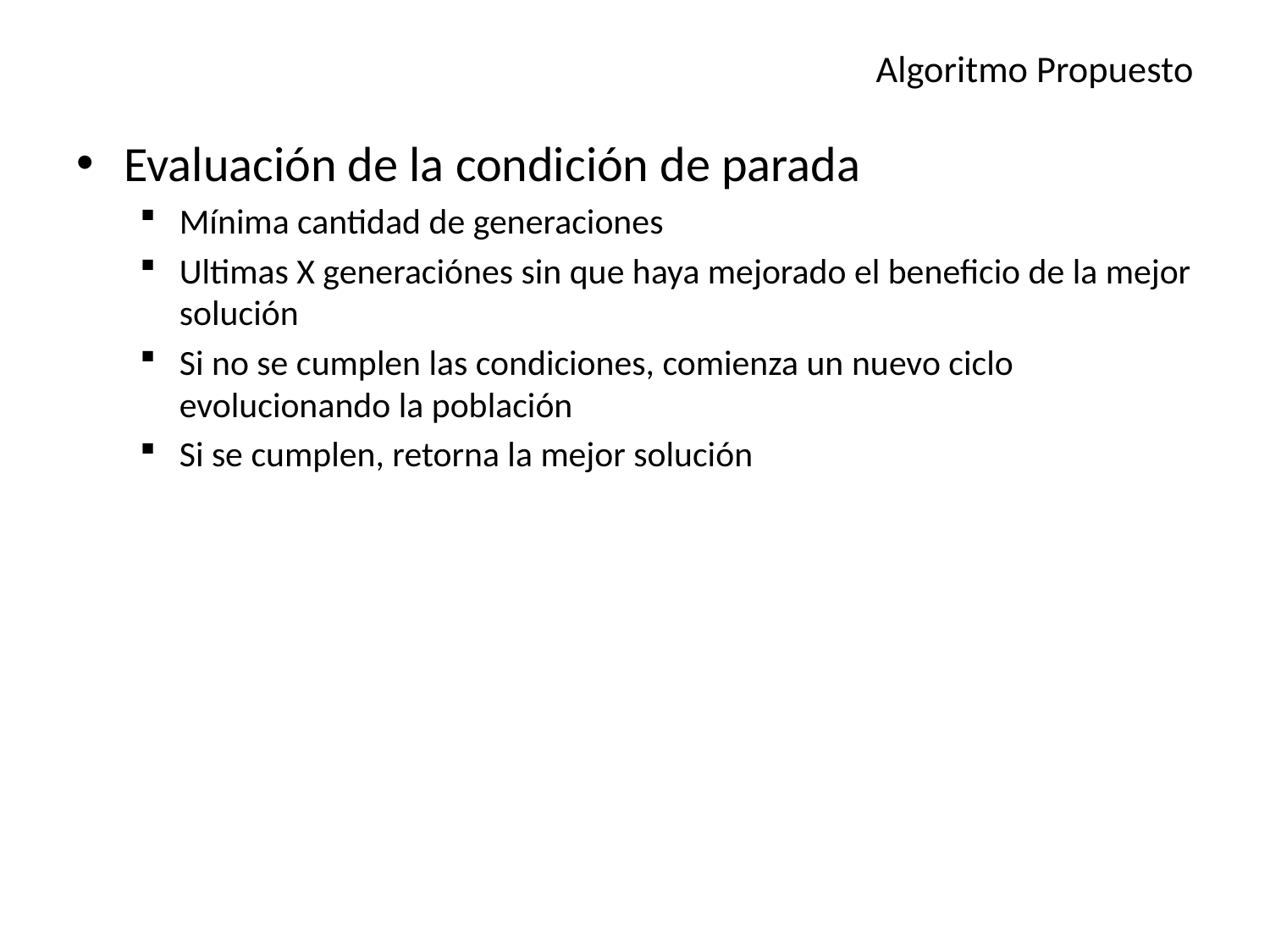

# Algoritmo Propuesto
Evaluación de la condición de parada
Mínima cantidad de generaciones
Ultimas X generaciónes sin que haya mejorado el beneficio de la mejor solución
Si no se cumplen las condiciones, comienza un nuevo ciclo evolucionando la población
Si se cumplen, retorna la mejor solución